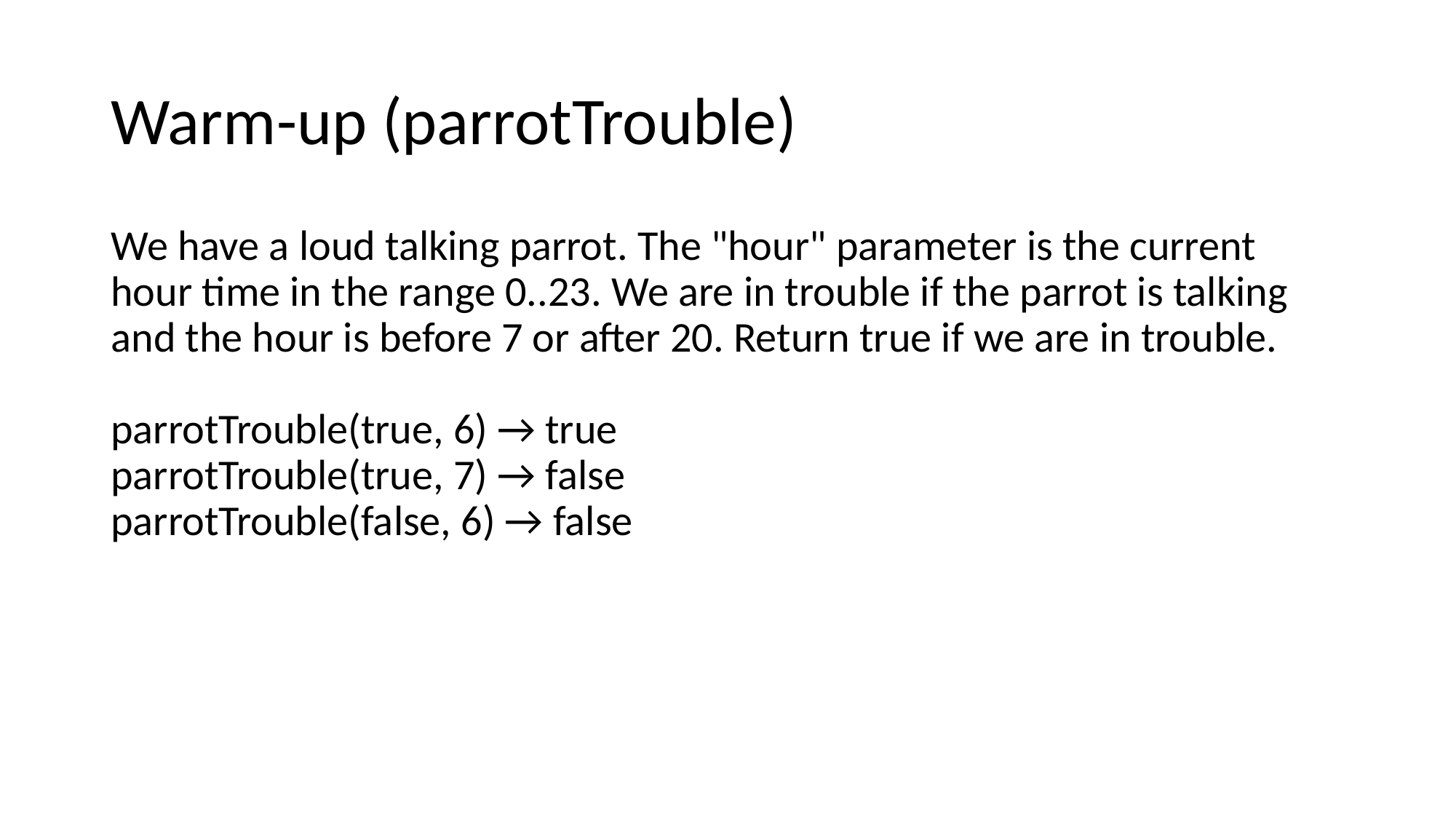

# Warm-up (parrotTrouble)
We have a loud talking parrot. The "hour" parameter is the current hour time in the range 0..23. We are in trouble if the parrot is talking and the hour is before 7 or after 20. Return true if we are in trouble. 
parrotTrouble(true, 6) → true
parrotTrouble(true, 7) → false
parrotTrouble(false, 6) → false